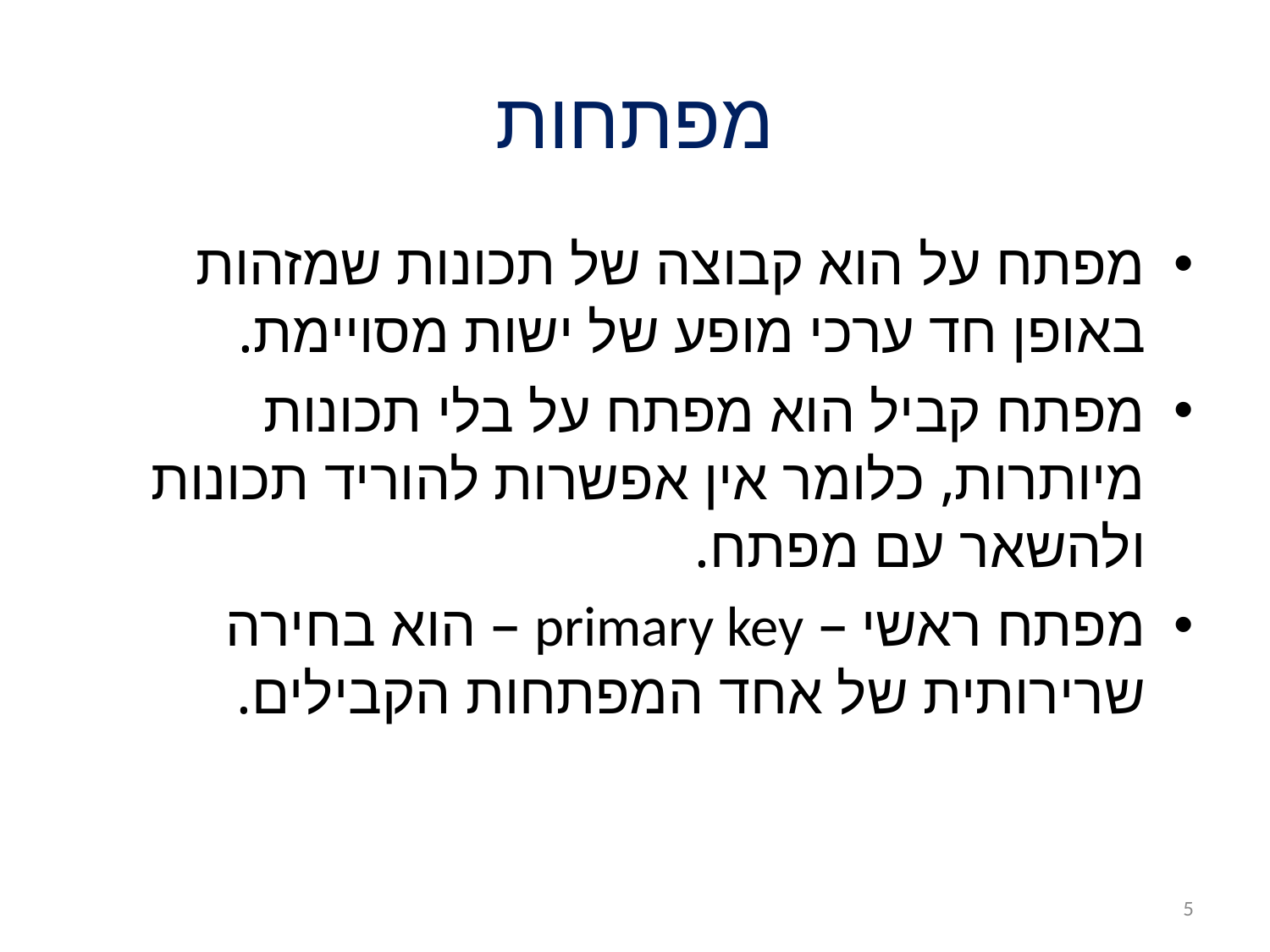

# מפתחות
מפתח על הוא קבוצה של תכונות שמזהות באופן חד ערכי מופע של ישות מסויימת.
מפתח קביל הוא מפתח על בלי תכונות מיותרות, כלומר אין אפשרות להוריד תכונות ולהשאר עם מפתח.
מפתח ראשי – primary key – הוא בחירה שרירותית של אחד המפתחות הקבילים.
5